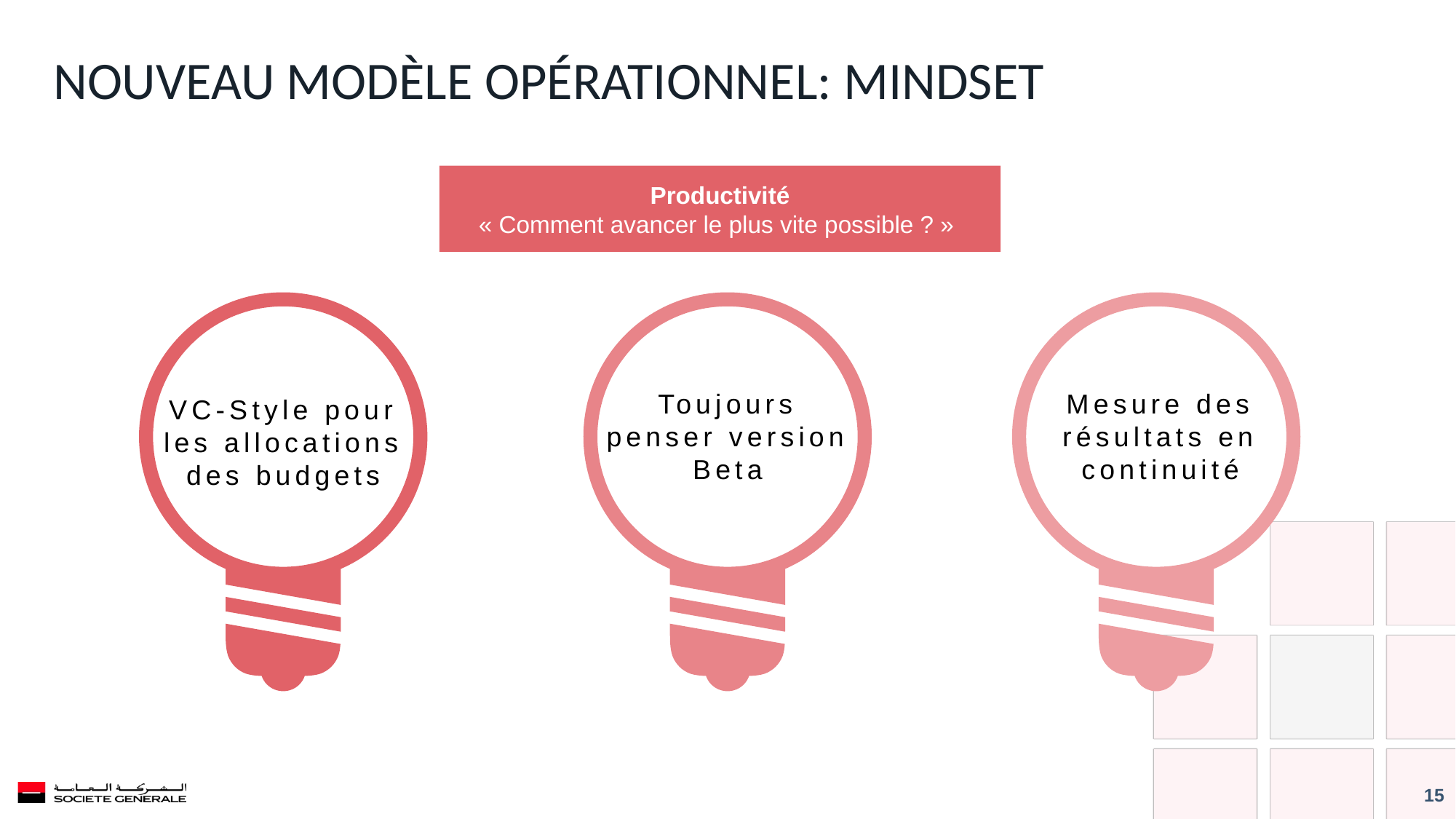

# Nouveau modèle opérationnel: Mindset
Productivité
« Comment avancer le plus vite possible ? »

VC-Style pour les allocations des budgets

Toujours penser version Beta

Mesure des résultats en continuité
15